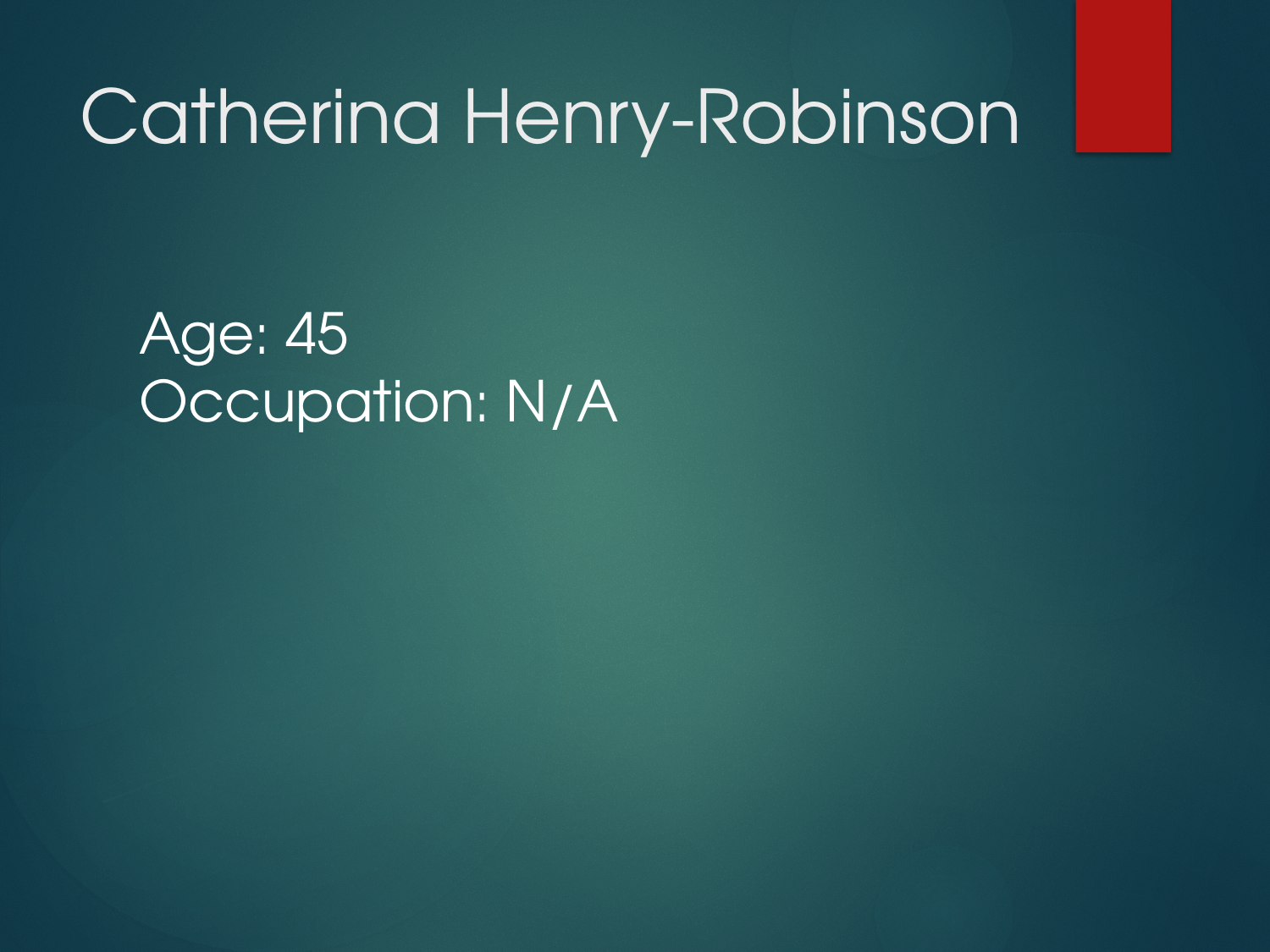

# Catherina Henry-Robinson

Age: 45
Occupation: N/A